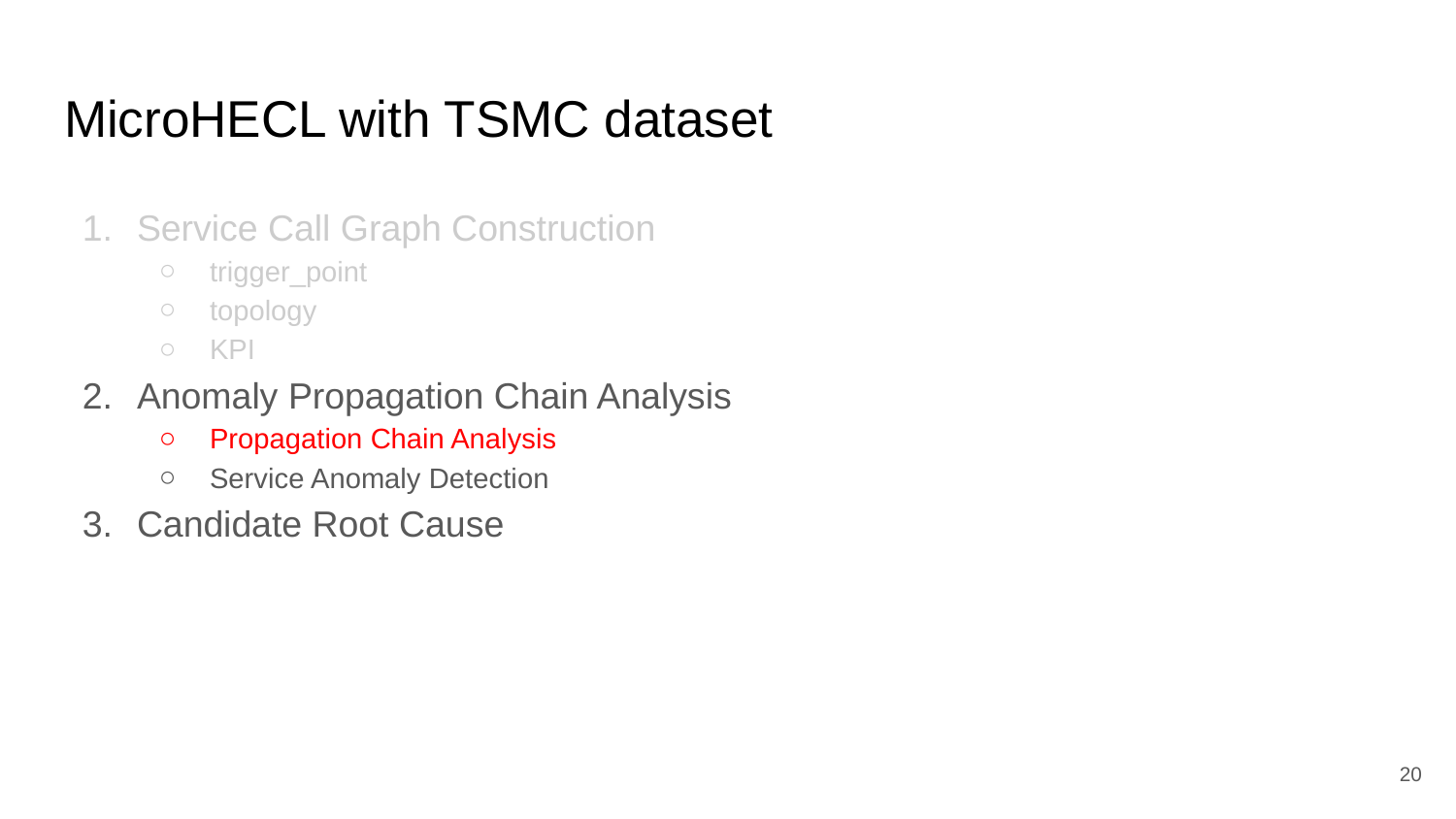

# MicroHECL with TSMC dataset
Service Call Graph Construction
trigger_point
topology
KPI
Anomaly Propagation Chain Analysis
Propagation Chain Analysis
Service Anomaly Detection
Candidate Root Cause
20